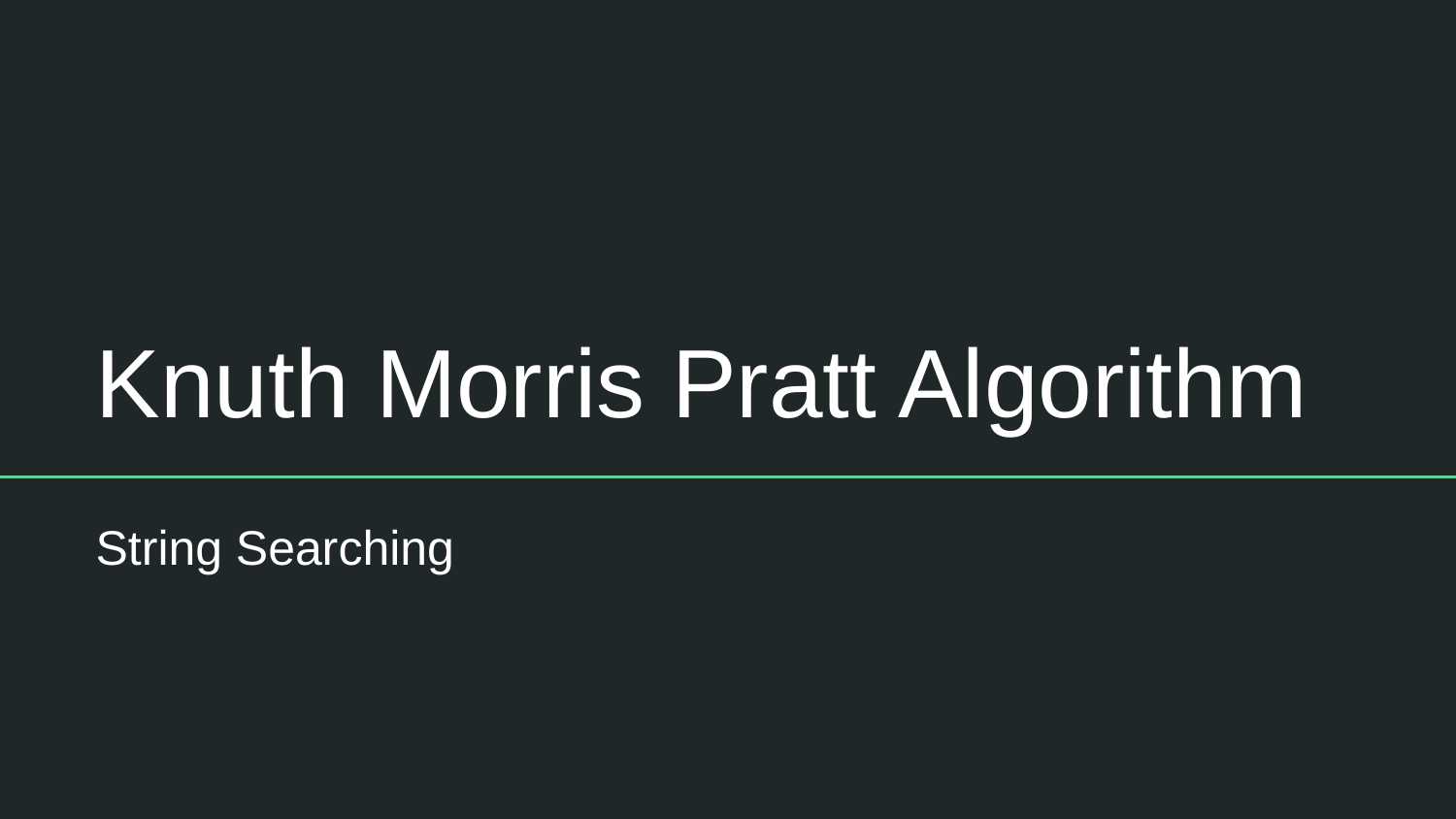

# Knuth Morris Pratt Algorithm
String Searching